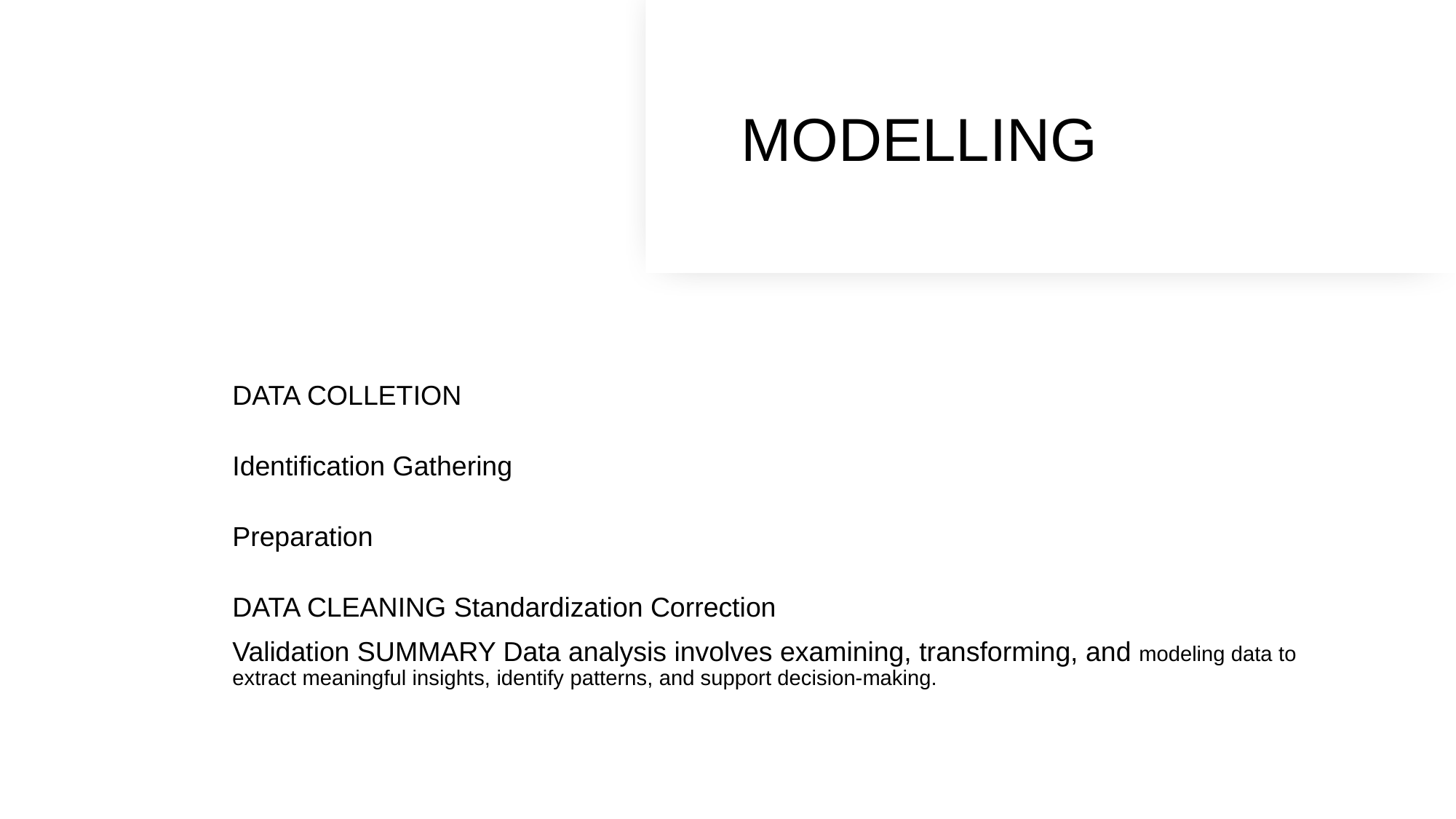

# MODELLING
DATA COLLETION
Identification Gathering
Preparation
DATA CLEANING Standardization Correction
Validation SUMMARY Data analysis involves examining, transforming, and modeling data to extract meaningful insights, identify patterns, and support decision-making.

8/29/2024